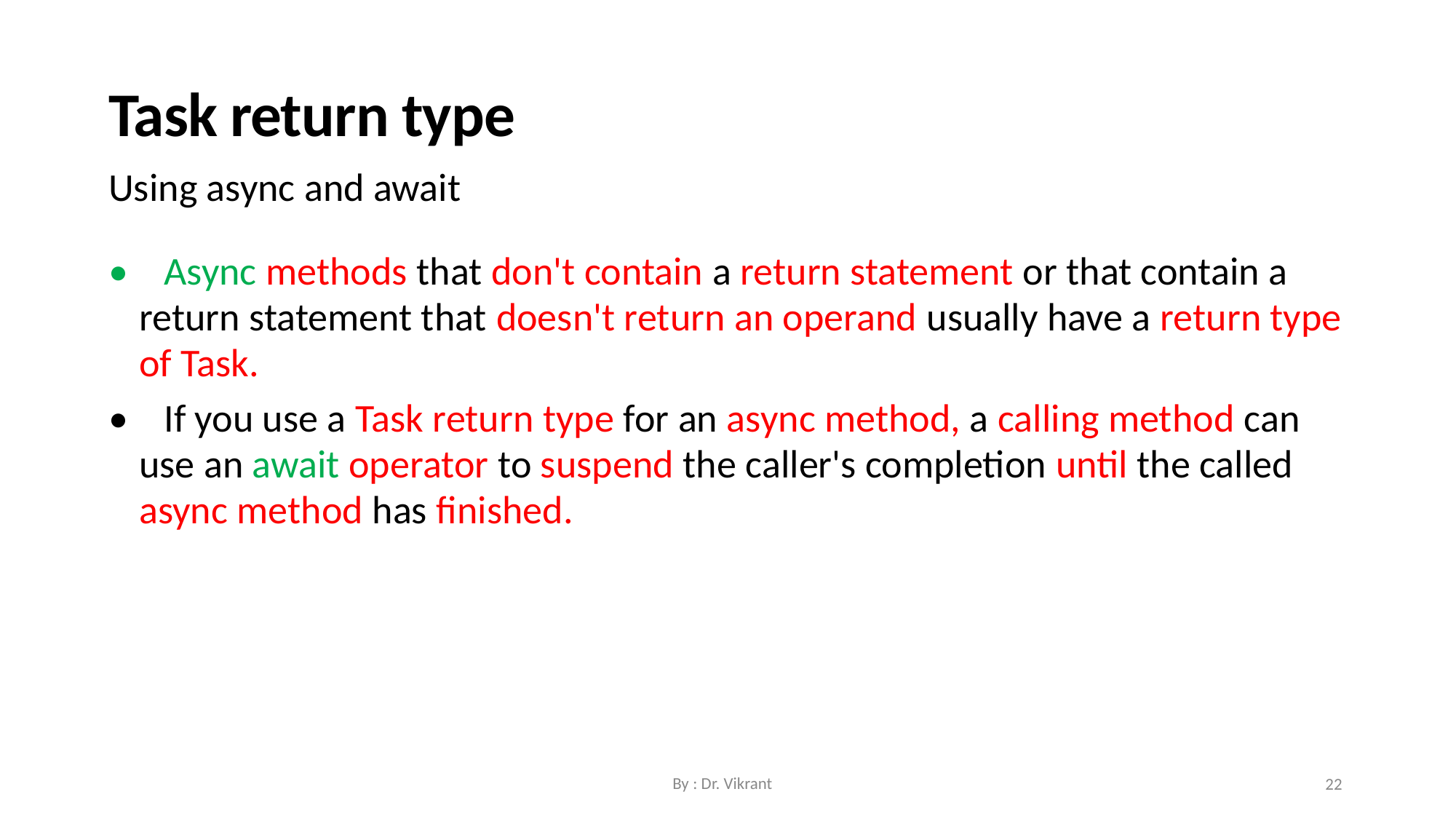

Task return type
Using async and await
•    Async methods that don't contain a return statement or that contain a return statement that doesn't return an operand usually have a return type of Task.
•    If you use a Task return type for an async method, a calling method can use an await operator to suspend the caller's completion until the called async method has finished.
By : Dr. Vikrant
22